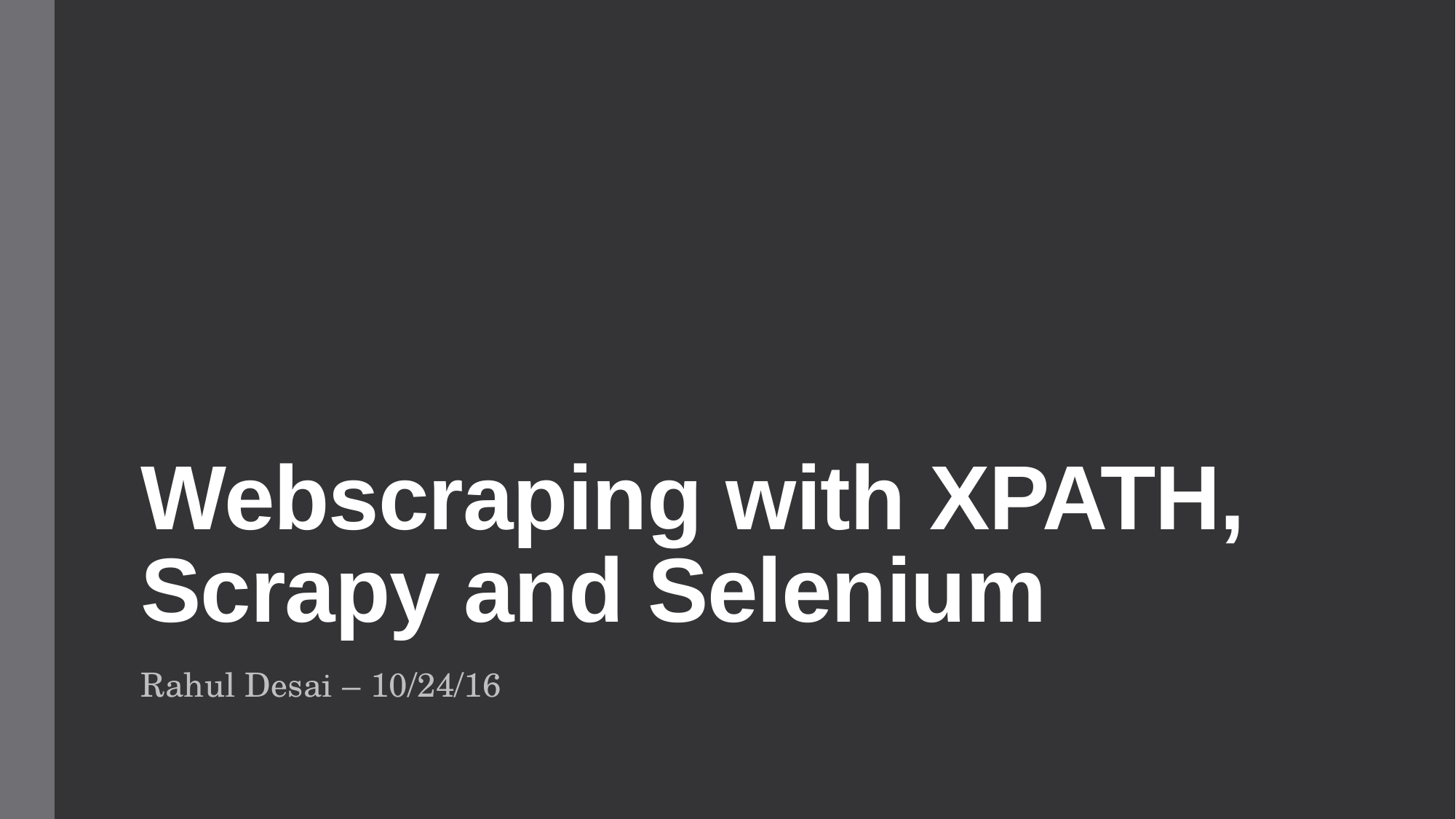

# Webscraping with XPATH, Scrapy and Selenium
Rahul Desai – 10/24/16